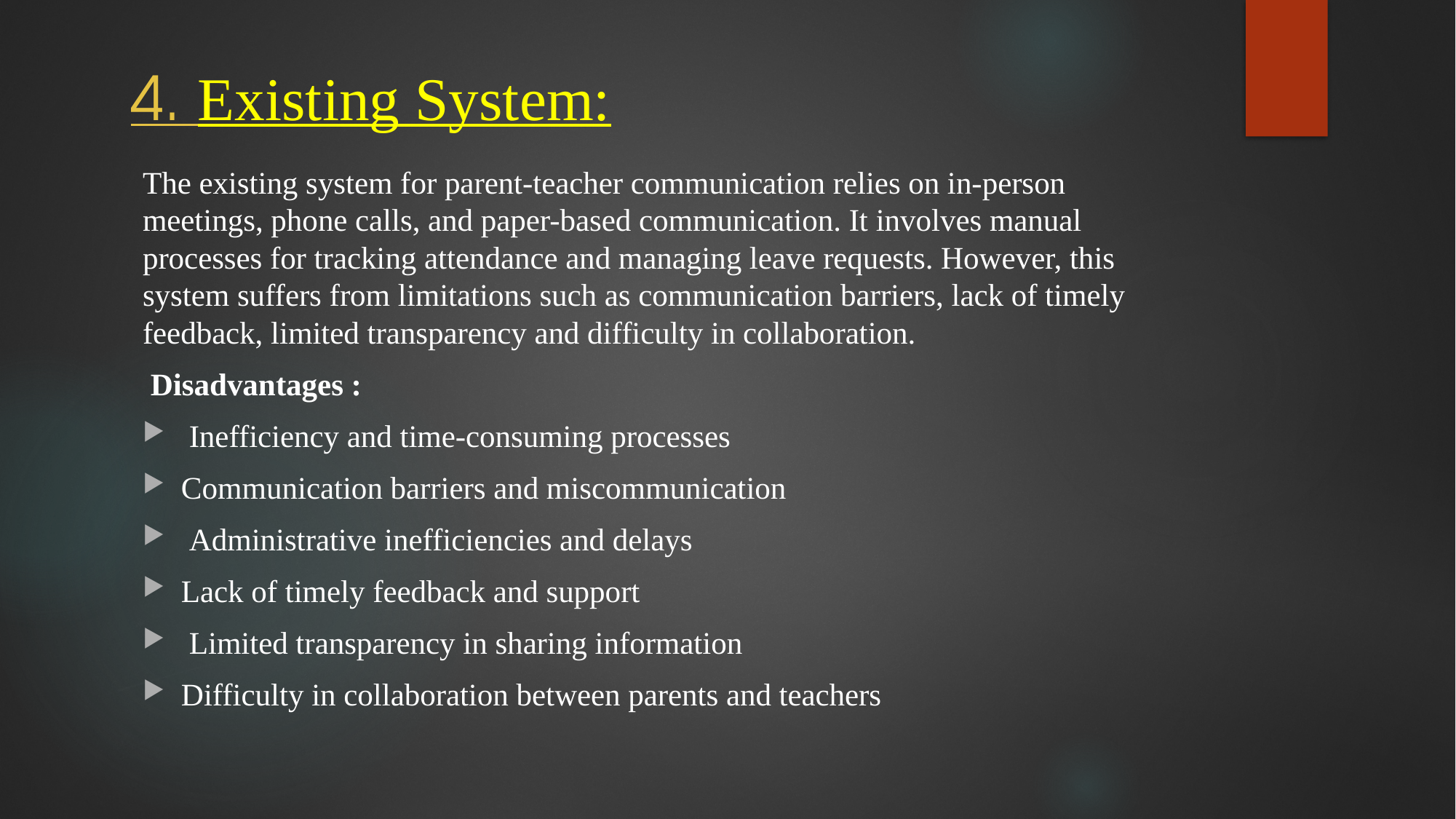

# 4. Existing System:
The existing system for parent-teacher communication relies on in-person meetings, phone calls, and paper-based communication. It involves manual processes for tracking attendance and managing leave requests. However, this system suffers from limitations such as communication barriers, lack of timely feedback, limited transparency and difficulty in collaboration.
 Disadvantages :
 Inefficiency and time-consuming processes
Communication barriers and miscommunication
 Administrative inefficiencies and delays
Lack of timely feedback and support
 Limited transparency in sharing information
Difficulty in collaboration between parents and teachers